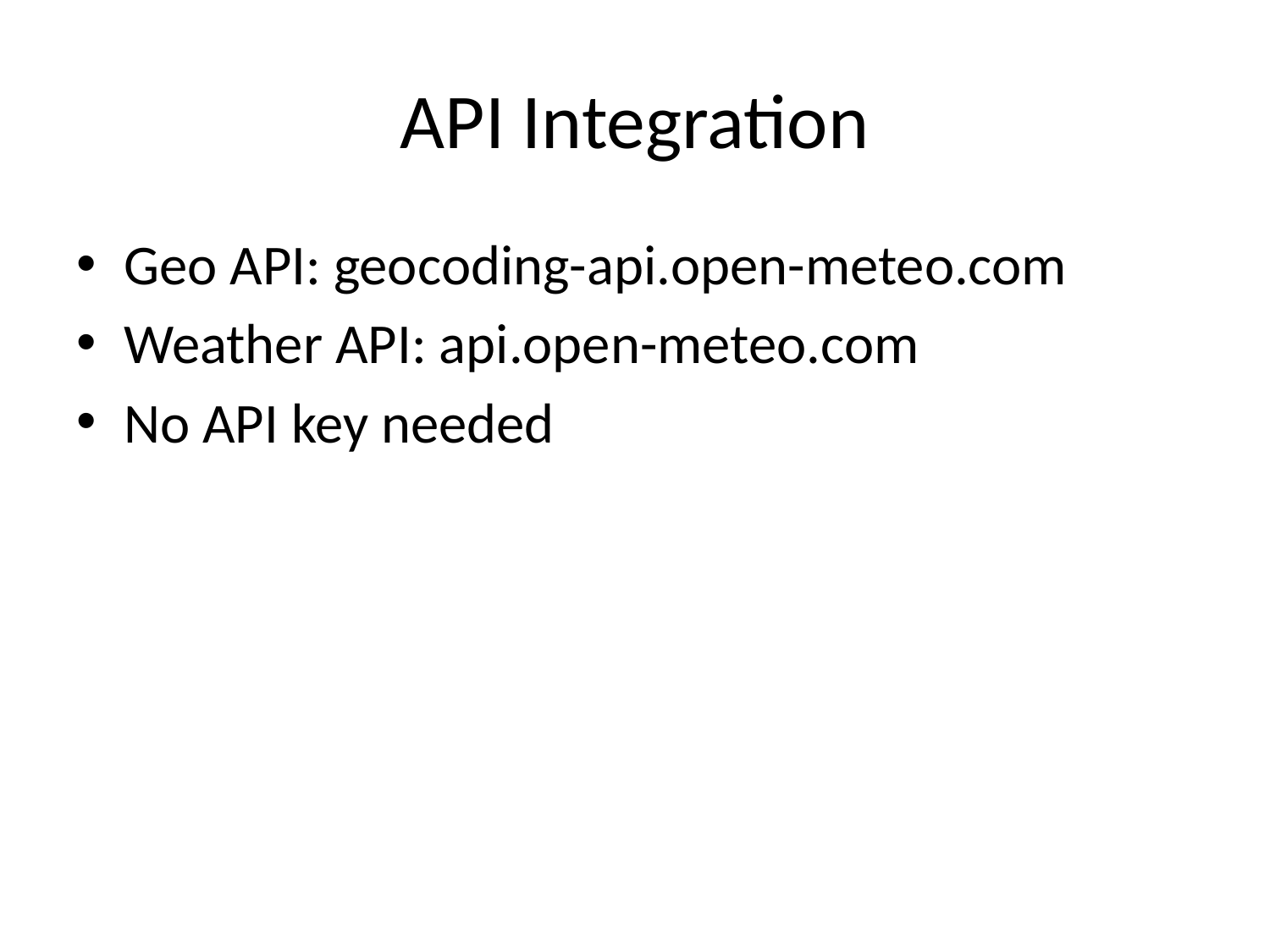

# API Integration
Geo API: geocoding-api.open-meteo.com
Weather API: api.open-meteo.com
No API key needed